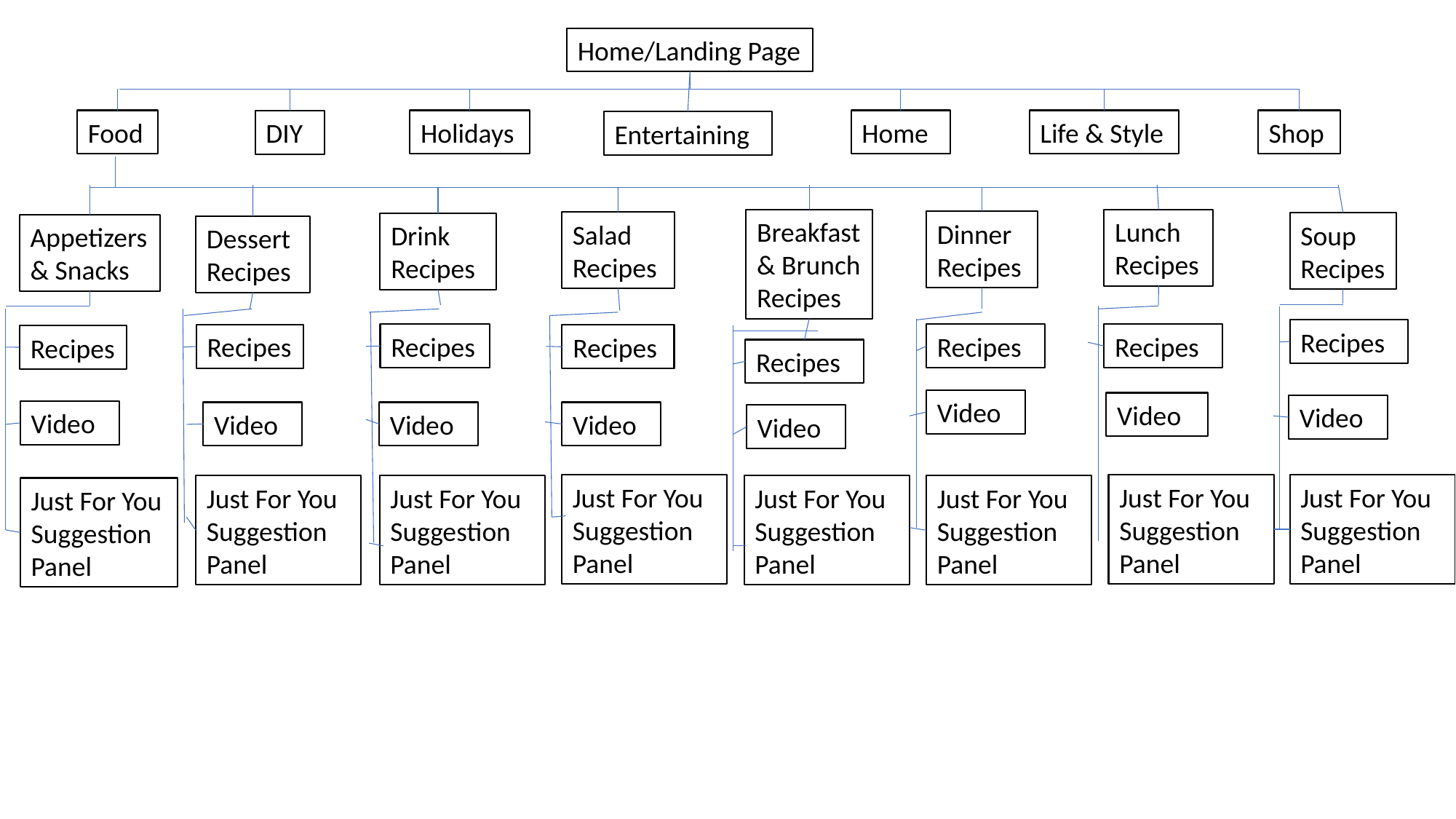

Home/Landing Page
Food
Holidays
Home
Life & Style
Shop
DIY
Entertaining
Breakfast & Brunch Recipes
Lunch Recipes
Dinner Recipes
Salad Recipes
Soup Recipes
Drink Recipes
Appetizers & Snacks
Dessert Recipes
Recipes
Recipes
Recipes
Recipes
Recipes
Recipes
Recipes
Recipes
Video
Video
Video
Video
Video
Video
Video
Video
Just For You Suggestion Panel
Just For You Suggestion Panel
Just For You Suggestion Panel
Just For You Suggestion Panel
Just For You Suggestion Panel
Just For You Suggestion Panel
Just For You Suggestion Panel
Just For You Suggestion Panel